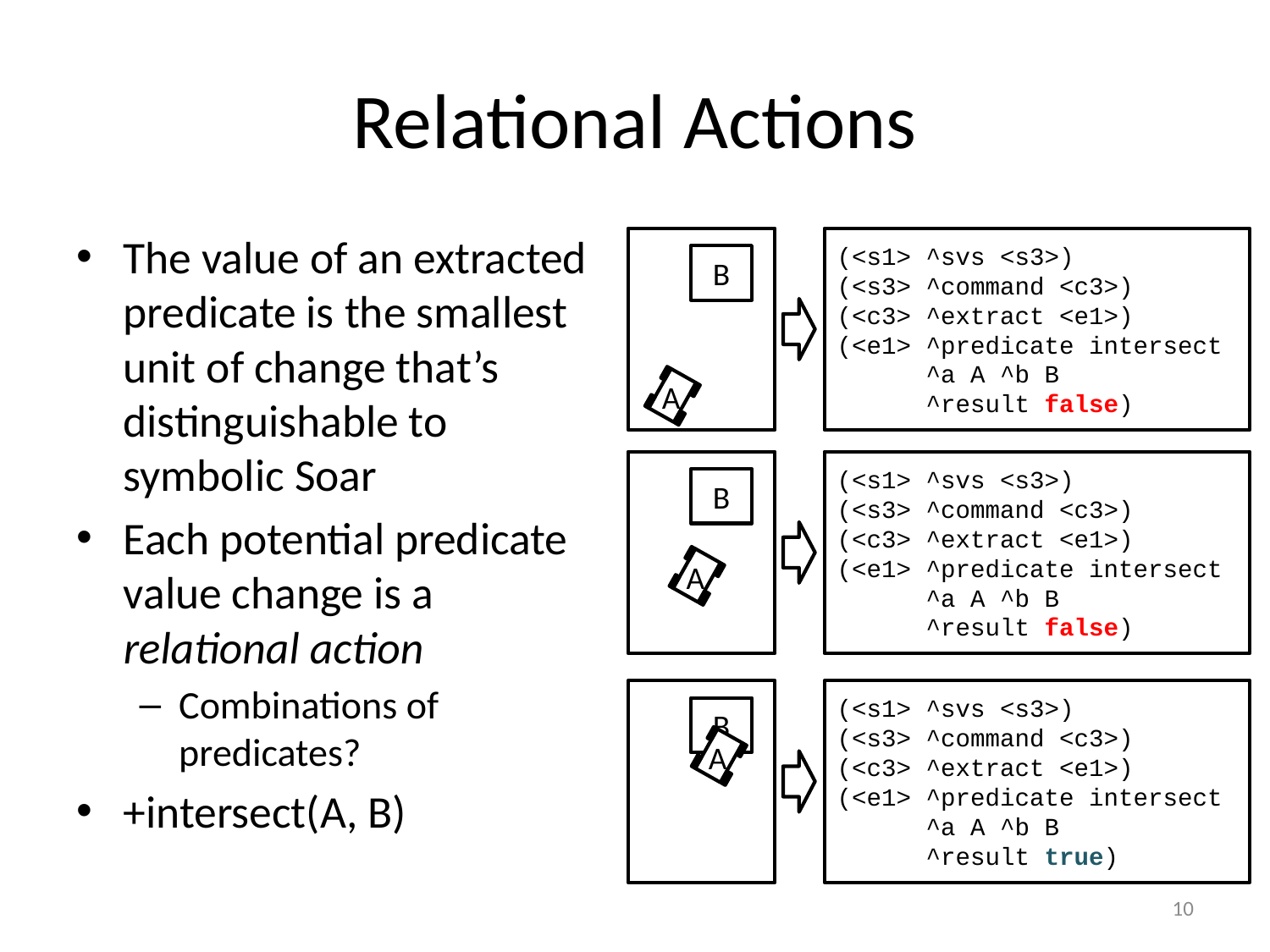

# Relational Actions
The value of an extracted predicate is the smallest unit of change that’s distinguishable to symbolic Soar
Each potential predicate value change is a relational action
Combinations of predicates?
+intersect(A, B)

(<s1> ^svs <s3>)
(<s3> ^command <c3>)
(<c3> ^extract <e1>)
(<e1> ^predicate intersect
      ^a A ^b B
      ^result false)
B

A

(<s1> ^svs <s3>)
(<s3> ^command <c3>)
(<c3> ^extract <e1>)
(<e1> ^predicate intersect
      ^a A ^b B
      ^result false)
B

A

(<s1> ^svs <s3>)
(<s3> ^command <c3>)
(<c3> ^extract <e1>)
(<e1> ^predicate intersect
      ^a A ^b B
      ^result true)
B
A

10